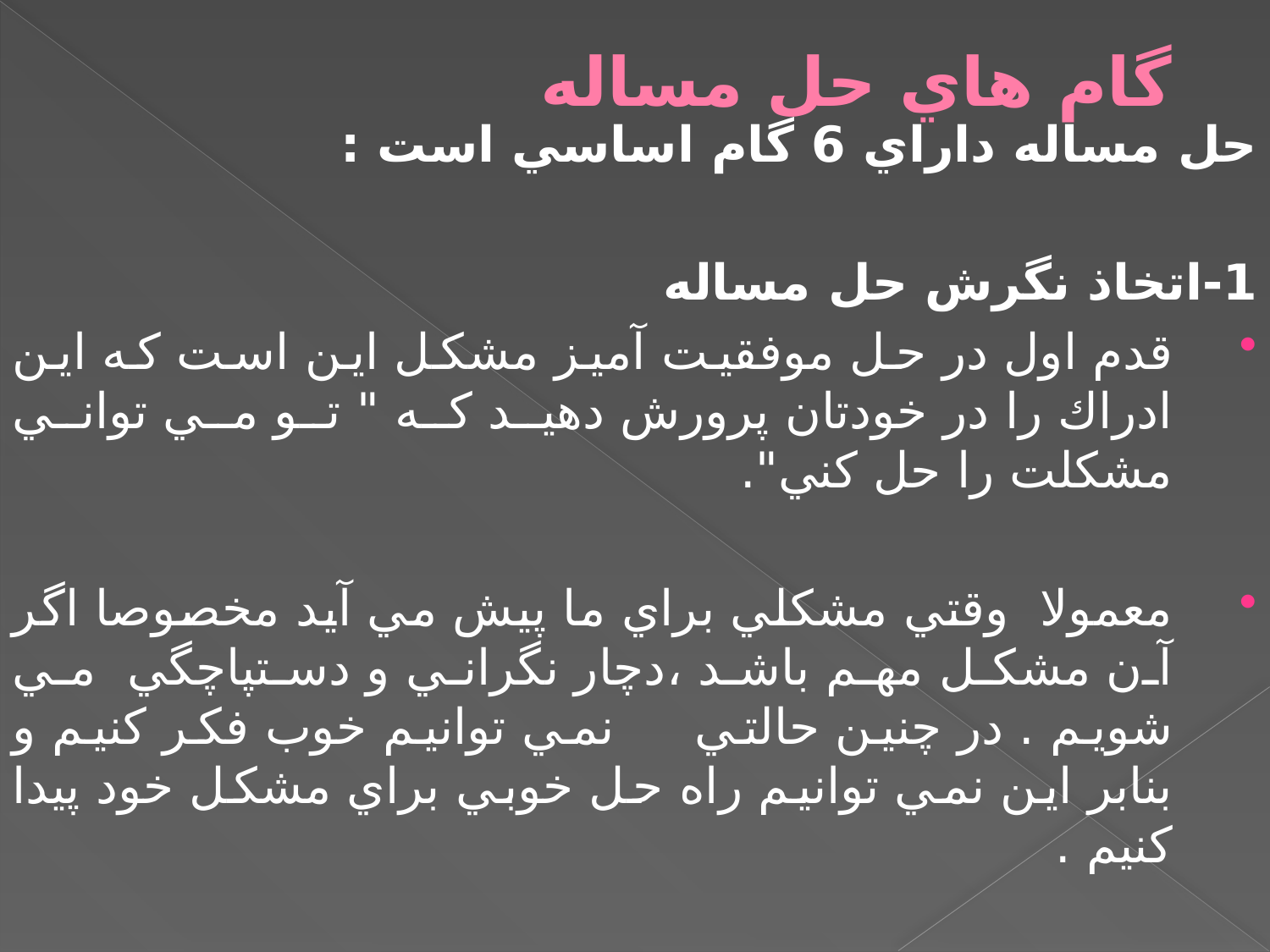

# گام هاي حل مساله
حل مساله داراي 6 گام اساسي است :

1-اتخاذ نگرش حل مساله
قدم اول در حل موفقيت آميز مشكل اين است كه اين ادراك را در خودتان پرورش دهيد كه " تو مي تواني مشكلت را حل كني".

معمولا  وقتي مشكلي براي ما پيش مي آيد مخصوصا اگر آن مشكل مهم باشد ،‌دچار نگراني و دستپاچگي  مي شويم . در چنين حالتي    نمي توانيم خوب فكر كنيم و بنابر اين نمي توانيم راه حل خوبي براي مشكل خود پيدا كنيم .

پس اولين كاري كه بايد انجام دهيم اين است كه آرامش خود را حفظ كنيم .به ياد داشته باشيد همه ما يك نداي دروني داريم كه مرتب با ما حرف مي زند .